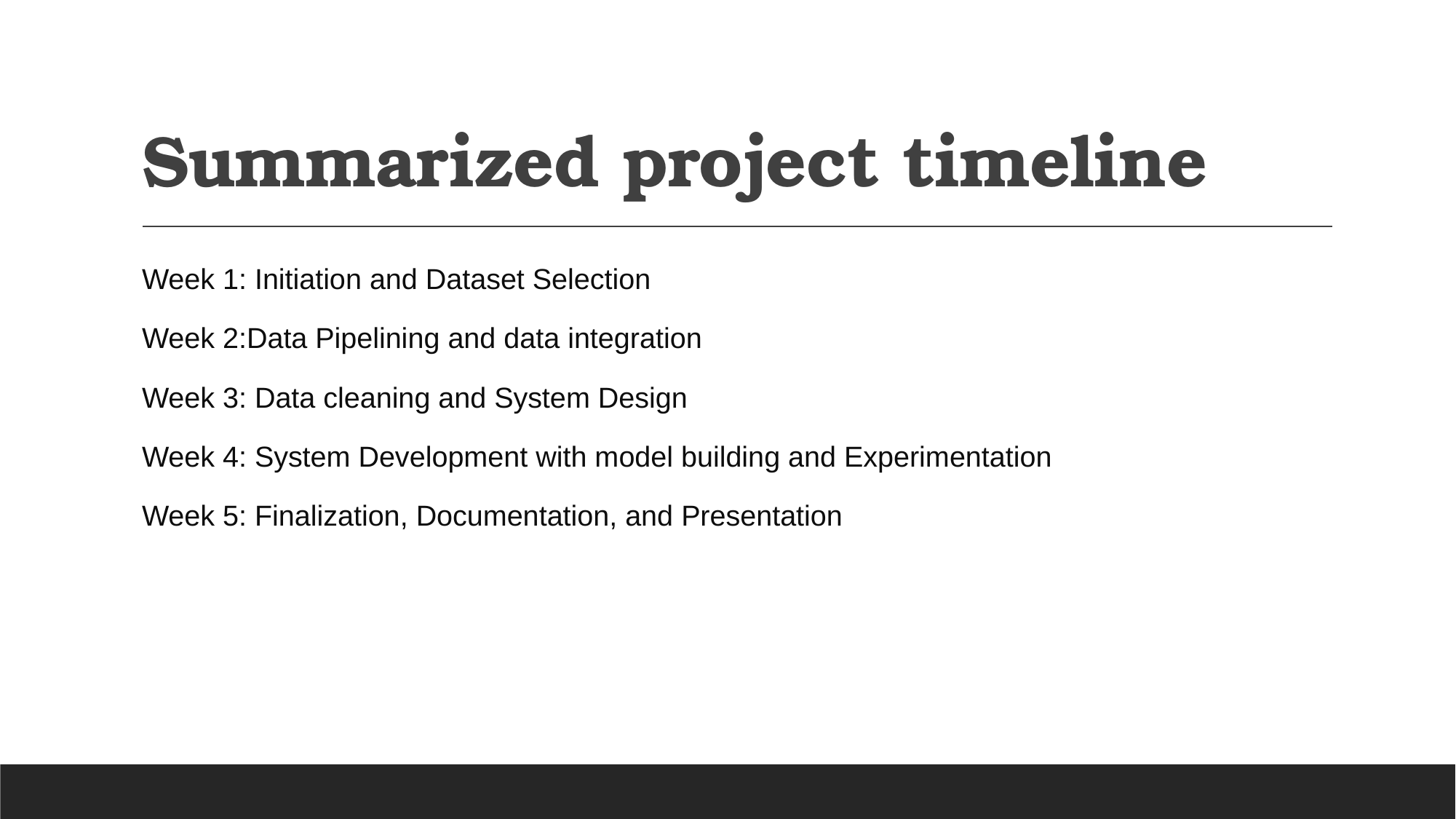

# Summarized project timeline
Week 1: Initiation and Dataset Selection
Week 2:Data Pipelining and data integration
Week 3: Data cleaning and System Design
Week 4: System Development with model building and Experimentation
Week 5: Finalization, Documentation, and Presentation